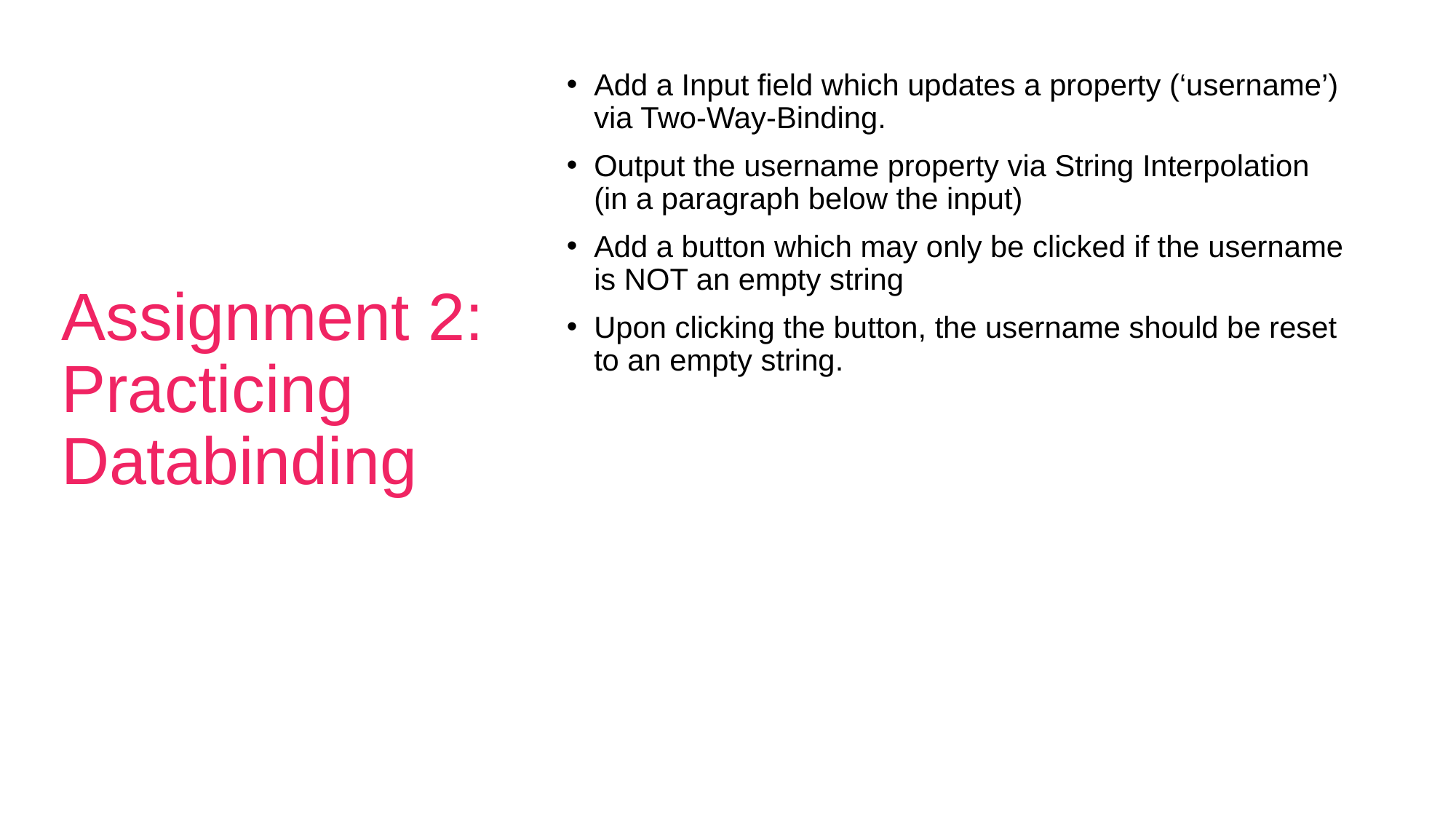

# Assignment 2: Practicing Databinding
Add a Input field which updates a property (‘username’) via Two-Way-Binding.
Output the username property via String Interpolation (in a paragraph below the input)
Add a button which may only be clicked if the username is NOT an empty string
Upon clicking the button, the username should be reset to an empty string.